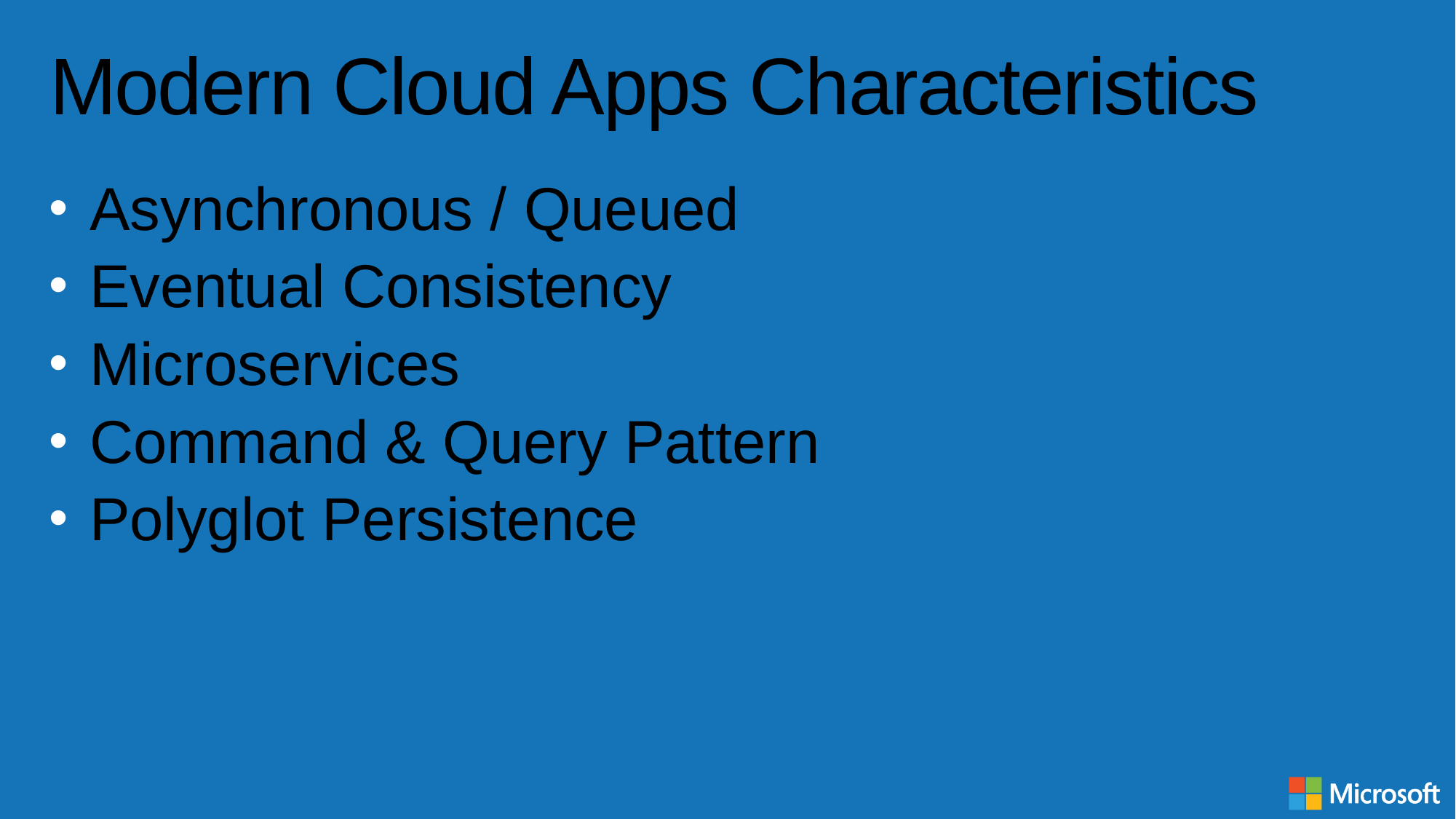

# Modern Cloud Apps Characteristics
Asynchronous / Queued
Eventual Consistency
Microservices
Command & Query Pattern
Polyglot Persistence